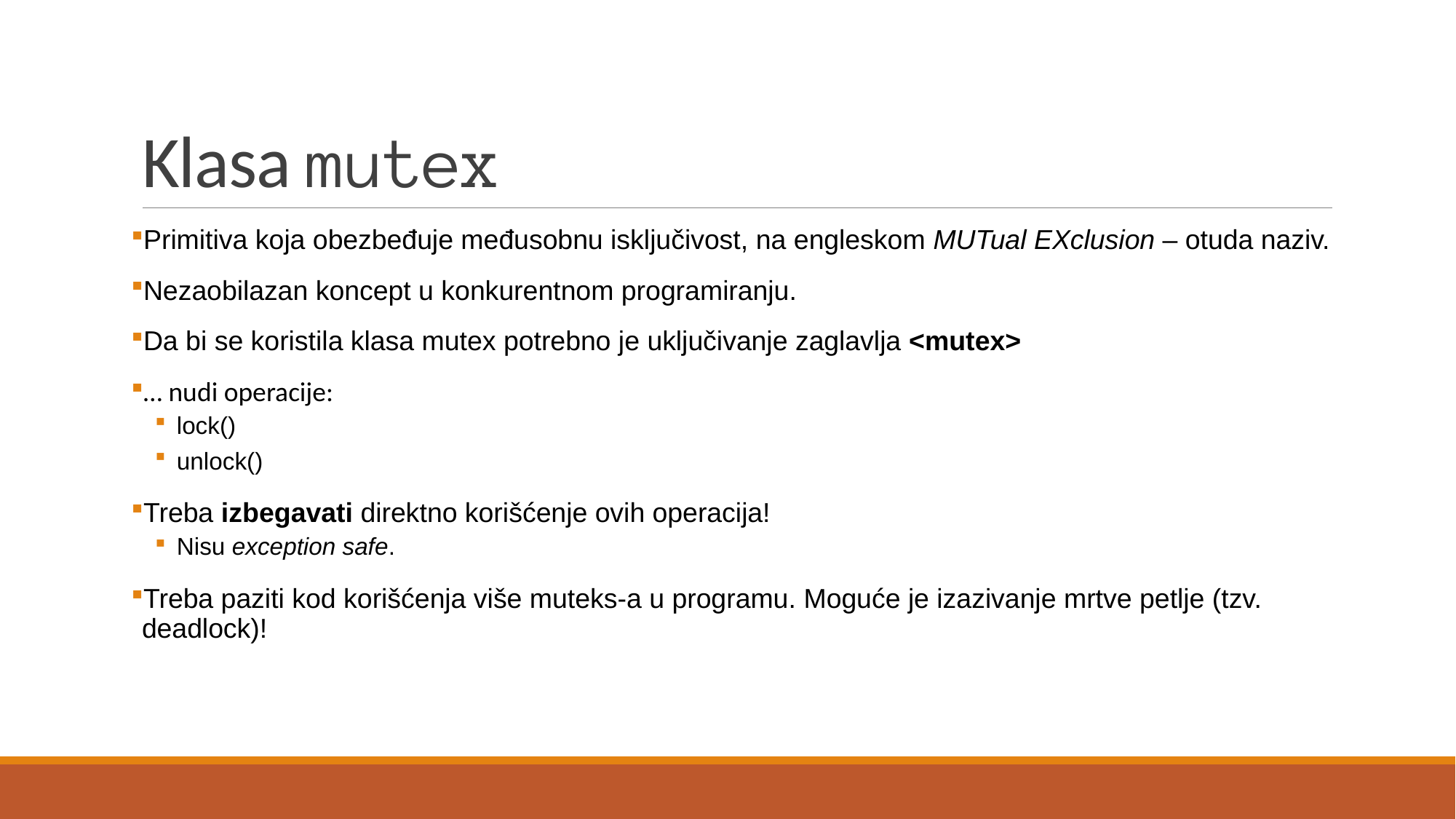

# Klasa mutex
Primitiva koja obezbeđuje međusobnu isključivost, na engleskom MUTual EXclusion – otuda naziv.
Nezaobilazan koncept u konkurentnom programiranju.
Da bi se koristila klasa mutex potrebno je uključivanje zaglavlja <mutex>
… nudi operacije:
lock()
unlock()
Treba izbegavati direktno korišćenje ovih operacija!
Nisu exception safe.
Treba paziti kod korišćenja više muteks-a u programu. Moguće je izazivanje mrtve petlje (tzv. deadlock)!